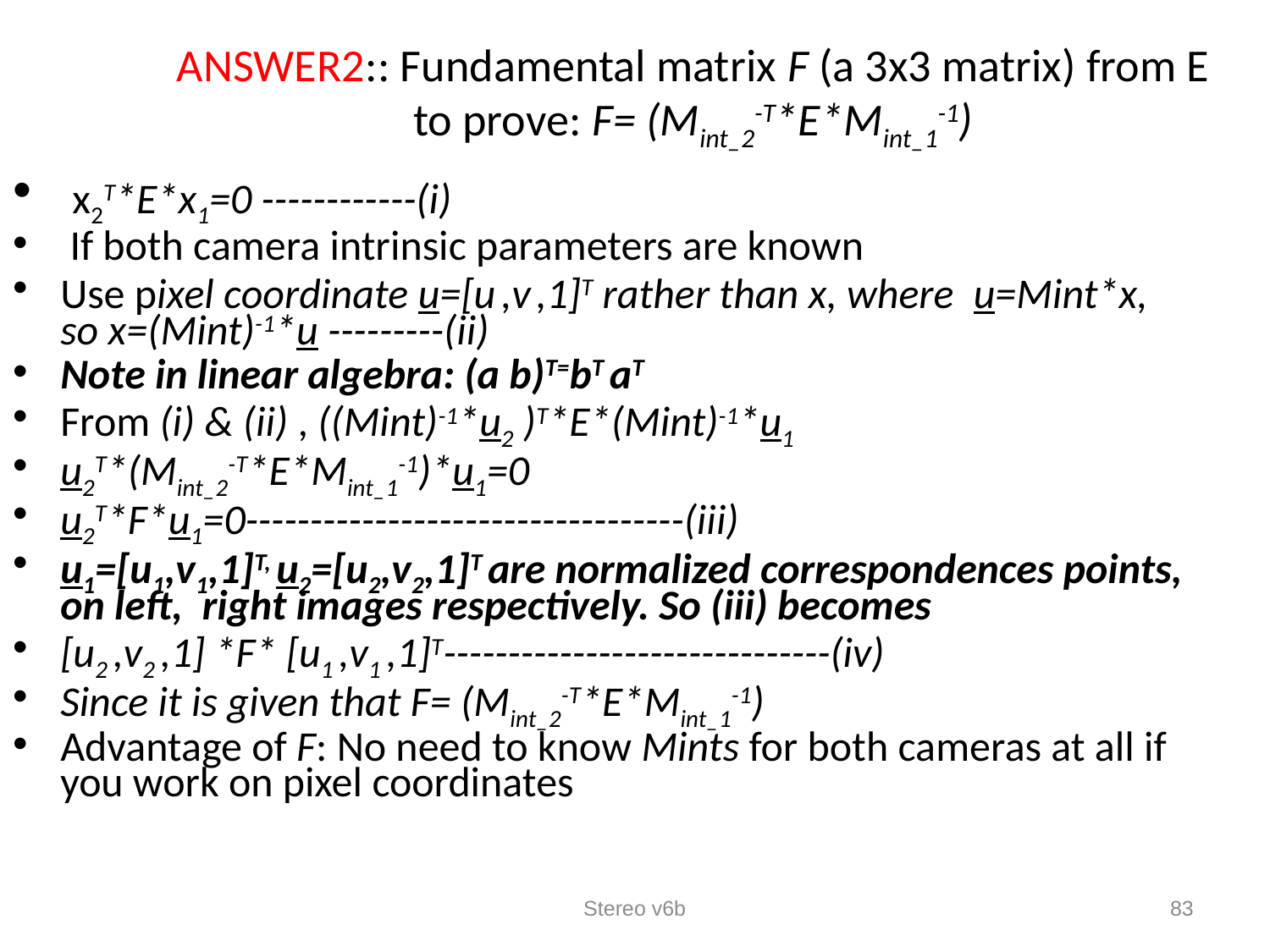

ANSWER2:: Fundamental matrix F (a 3x3 matrix) from E
 to prove: F= (Mint_2-T*E*Mint_1-1)
 x2T*E*x1=0 ------------(i)
 If both camera intrinsic parameters are known
Use pixel coordinate u=[u ,v ,1]T rather than x, where  u=Mint*x, so x=(Mint)-1*u ---------(ii)
Note in linear algebra: (a b)T=bT aT
From (i) & (ii) , ((Mint)-1*u2 )T*E*(Mint)-1*u1
u2T*(Mint_2-T*E*Mint_1-1)*u1=0
u2T*F*u1=0----------------------------------(iii)
u1=[u1,v1,1]T, u2=[u2,v2,1]T are normalized correspondences points, on left,  right images respectively. So (iii) becomes
[u2 ,v2 ,1] *F* [u1 ,v1 ,1]T------------------------------(iv)
Since it is given that F= (Mint_2-T*E*Mint_1-1)
Advantage of F: No need to know Mints for both cameras at all if you work on pixel coordinates
Stereo v6b
83